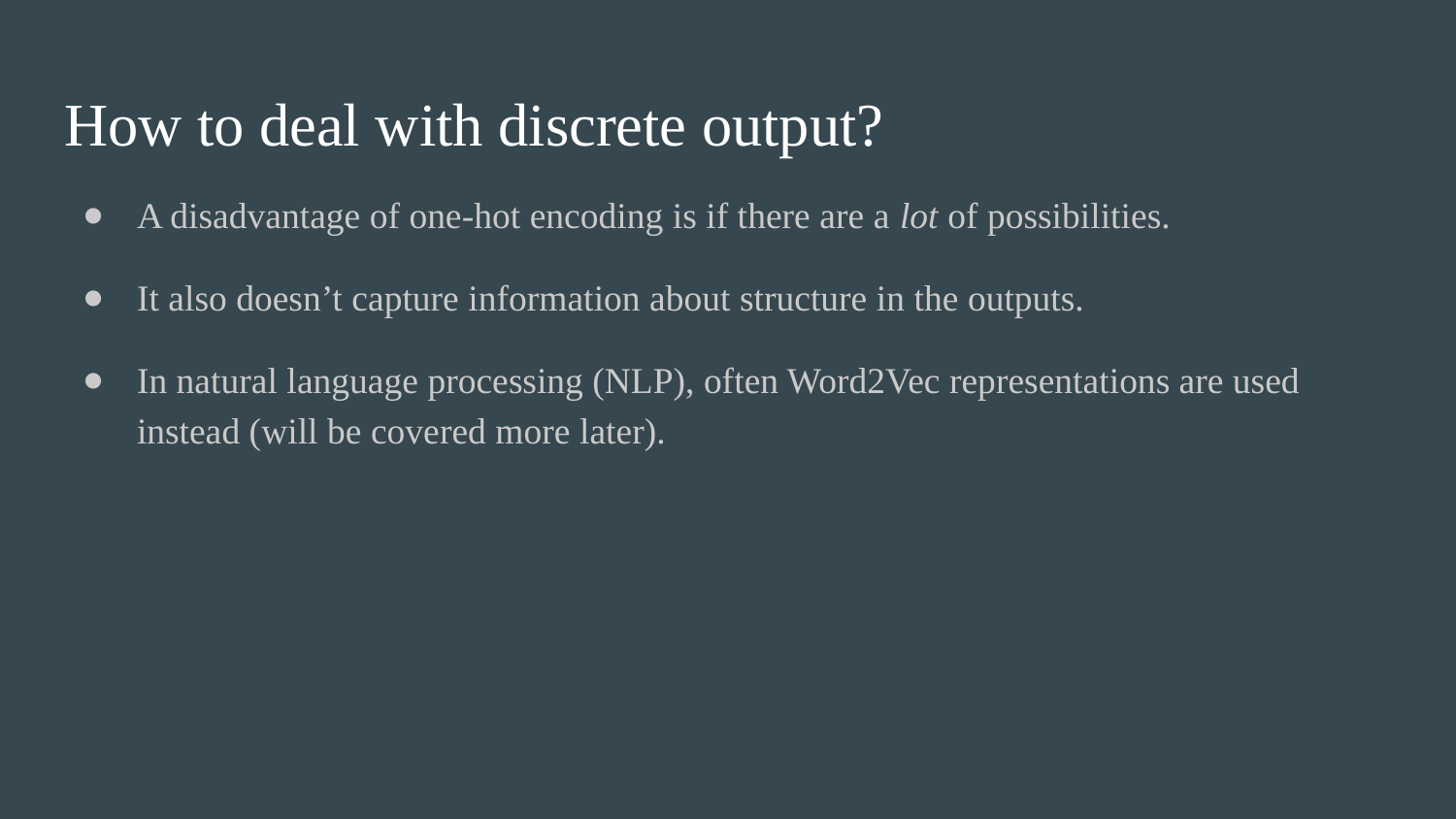

# How to deal with discrete output?
A disadvantage of one-hot encoding is if there are a lot of possibilities.
It also doesn’t capture information about structure in the outputs.
In natural language processing (NLP), often Word2Vec representations are used instead (will be covered more later).